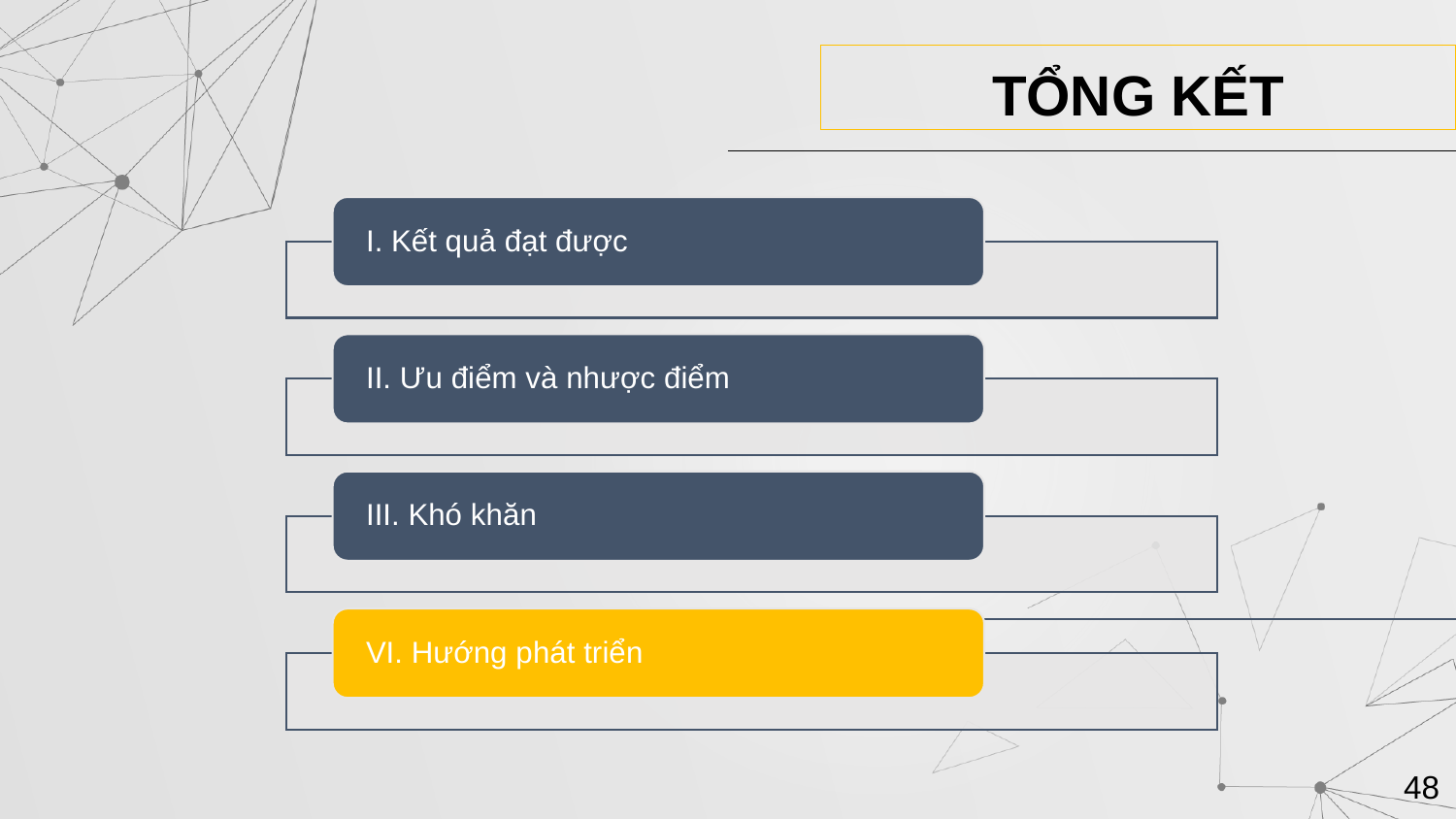

TỔNG KẾT

I. Kết quả đạt được
II. Ưu điểm và nhược điểm
III. Khó khăn
VI. Hướng phát triển
48